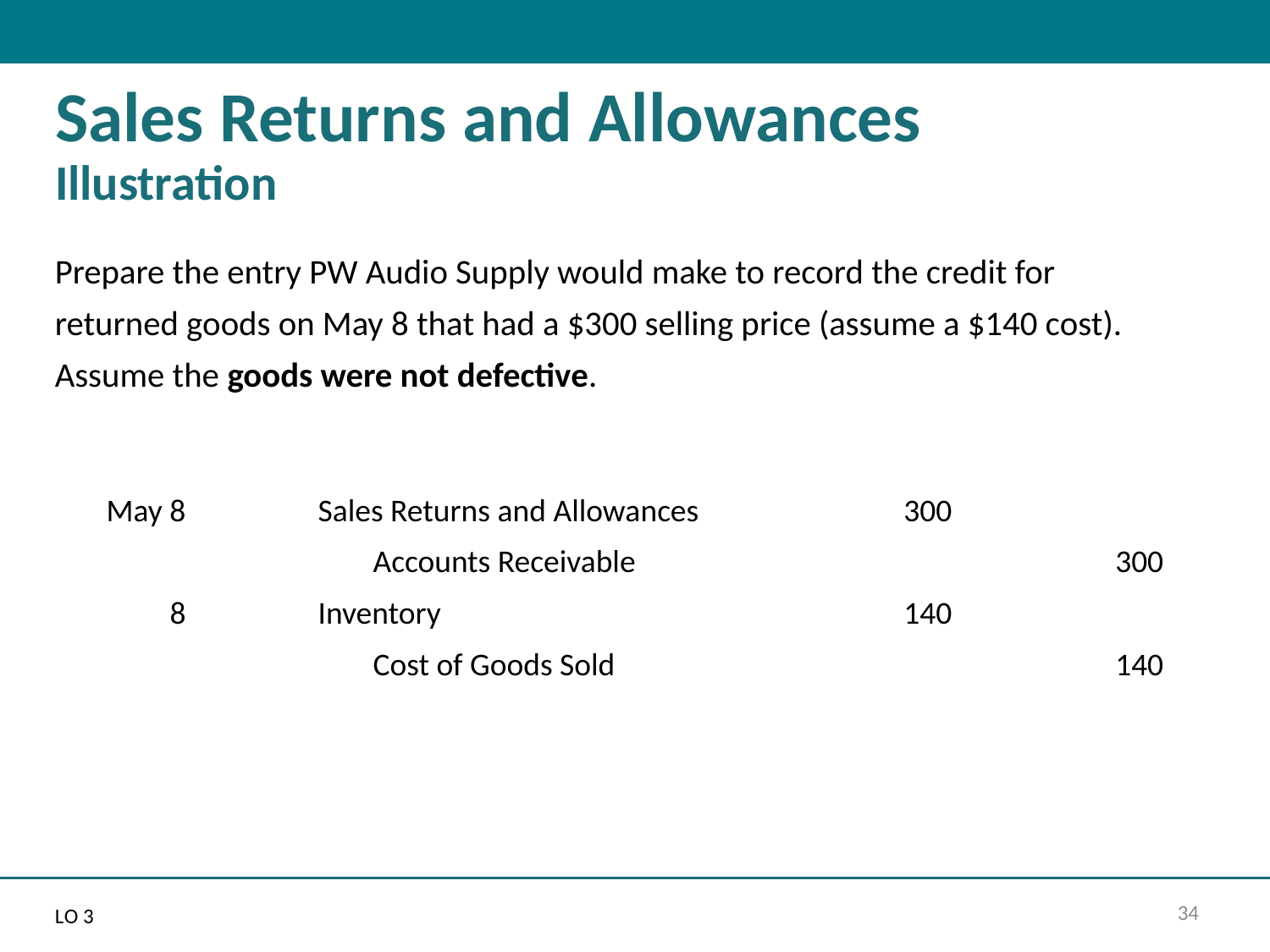

# Sales Returns and Allowances Illustration
Prepare the entry PW Audio Supply would make to record the credit for returned goods on May 8 that had a $300 selling price (assume a $140 cost). Assume the goods were not defective.
| May 8 | Sales Returns and Allowances | 300 |  |
| --- | --- | --- | --- |
|  | Accounts Receivable |  | 300 |
| 8 | Inventory | 140 |  |
|  | Cost of Goods Sold |  | 140 |
L O 3